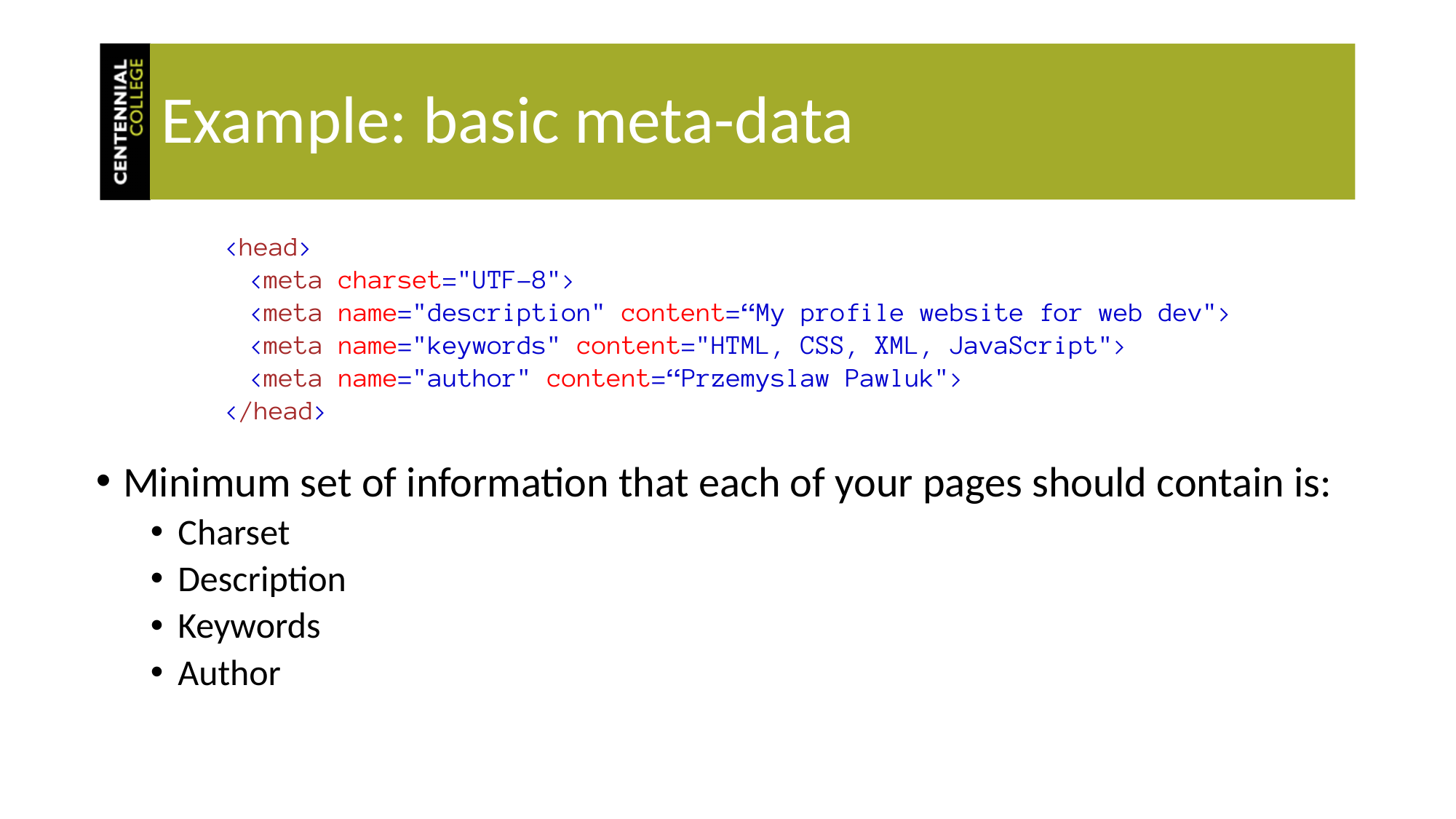

# Example: basic meta-data
<head>
    <meta charset="UTF-8">
    <meta name="description" content=“My profile website for web dev">
    <meta name="keywords" content="HTML, CSS, XML, JavaScript">
    <meta name="author" content=“Przemyslaw Pawluk">
</head>
Minimum set of information that each of your pages should contain is:
Charset
Description
Keywords
Author